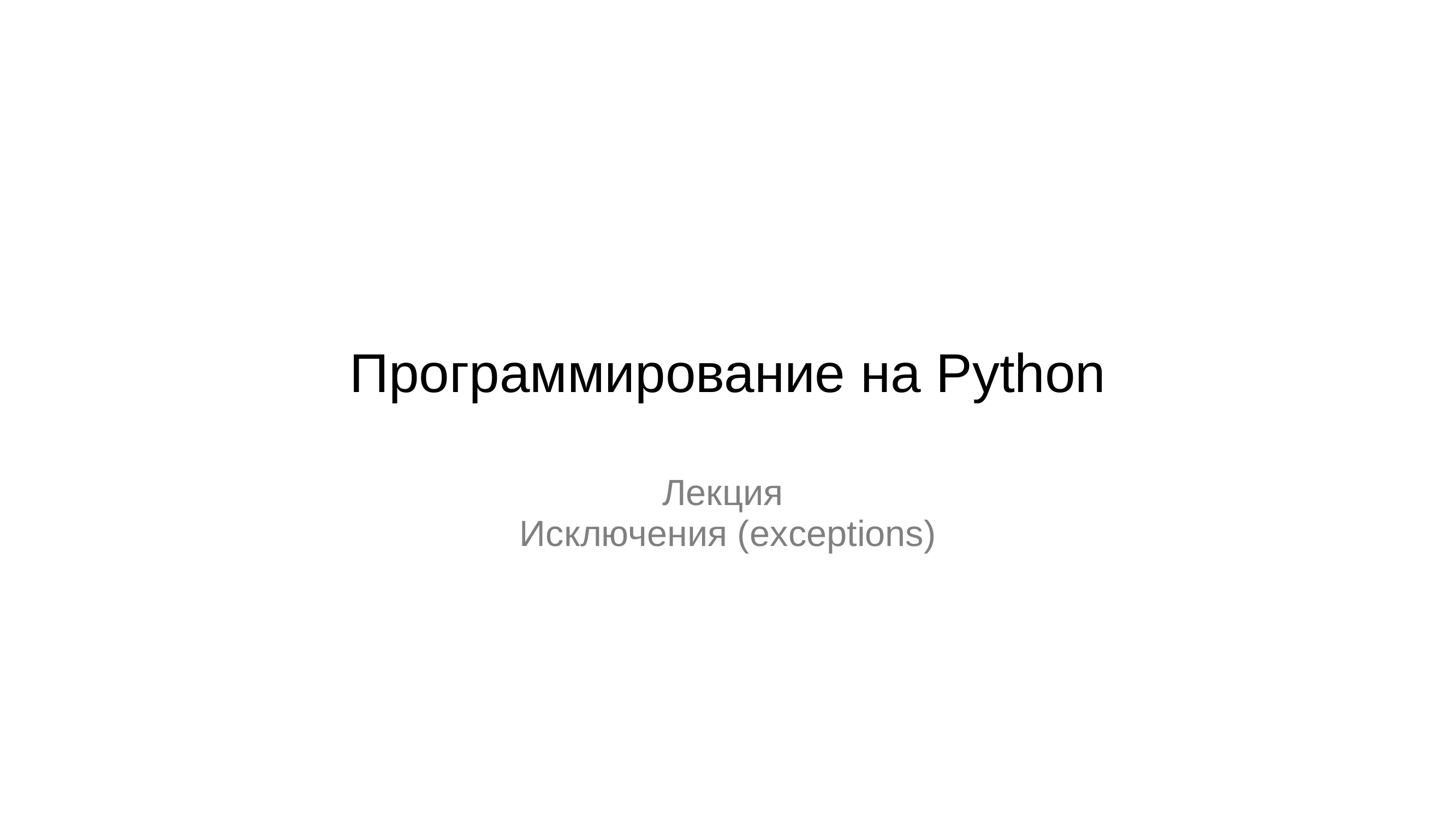

# Программирование на Python
Лекция
Исключения (exceptions)